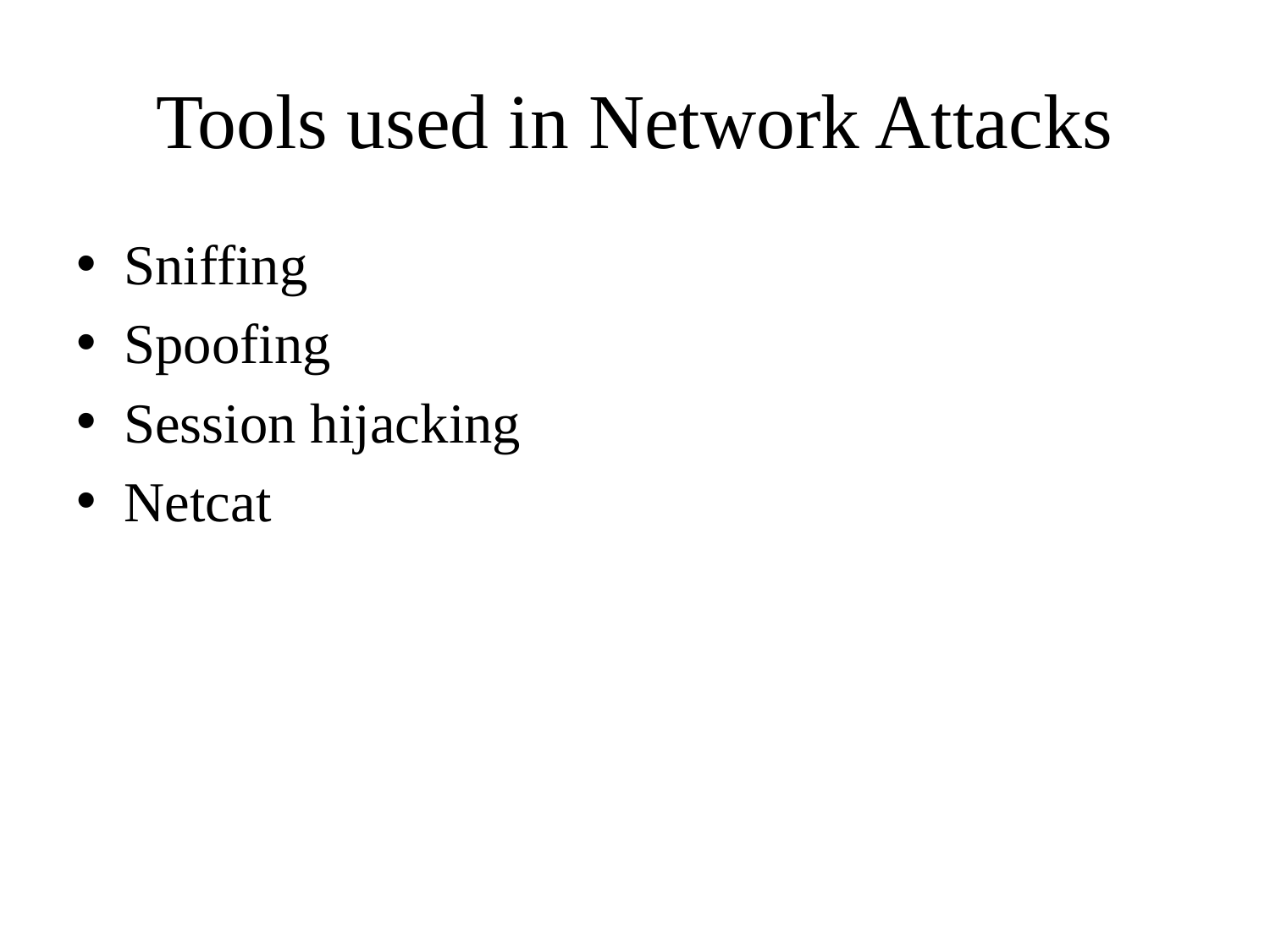

# Tools used in Network Attacks
Sniffing
Spoofing
Session hijacking
Netcat